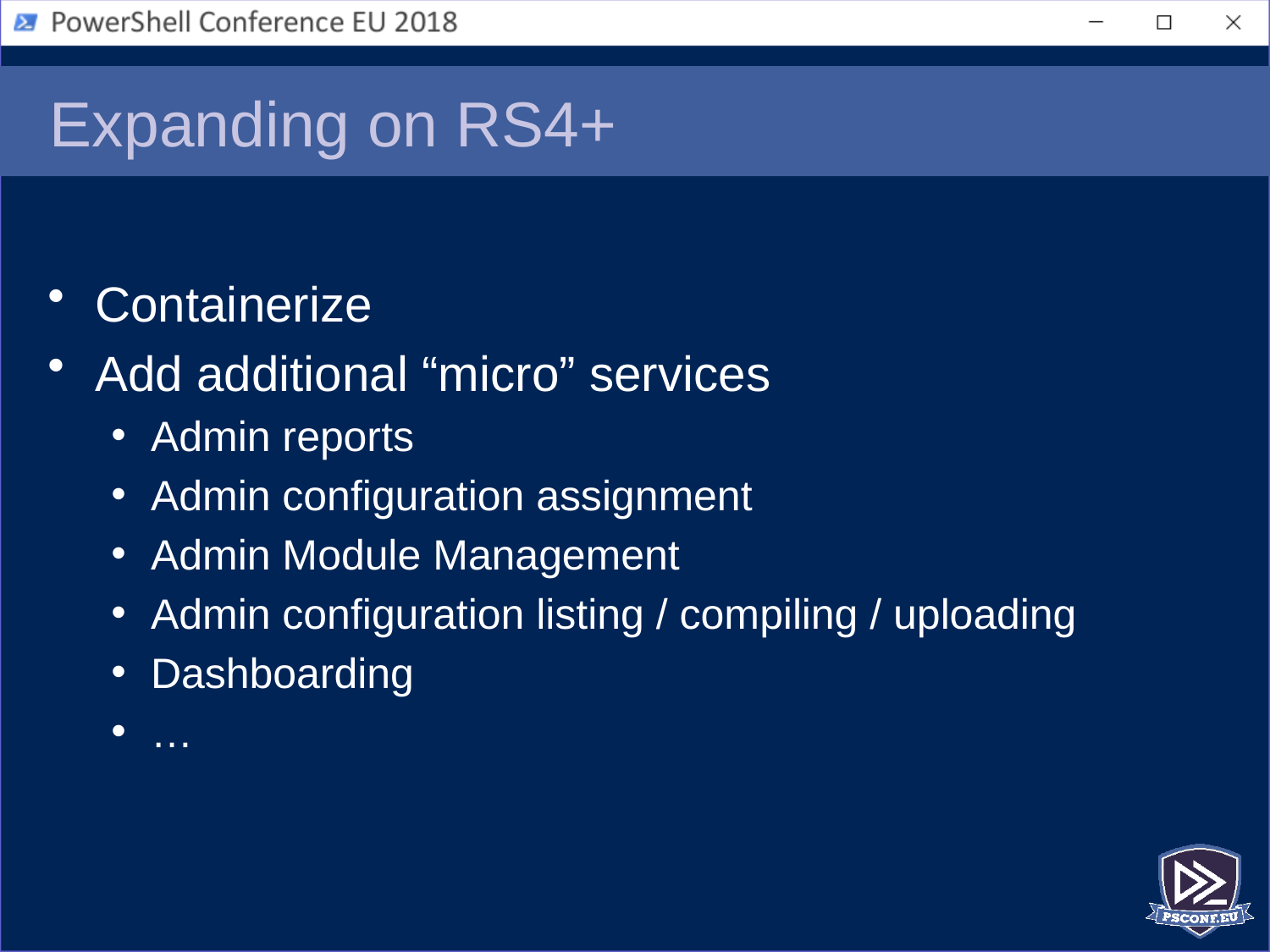

# Expanding on RS4+
Containerize
Add additional “micro” services
Admin reports
Admin configuration assignment
Admin Module Management
Admin configuration listing / compiling / uploading
Dashboarding
…